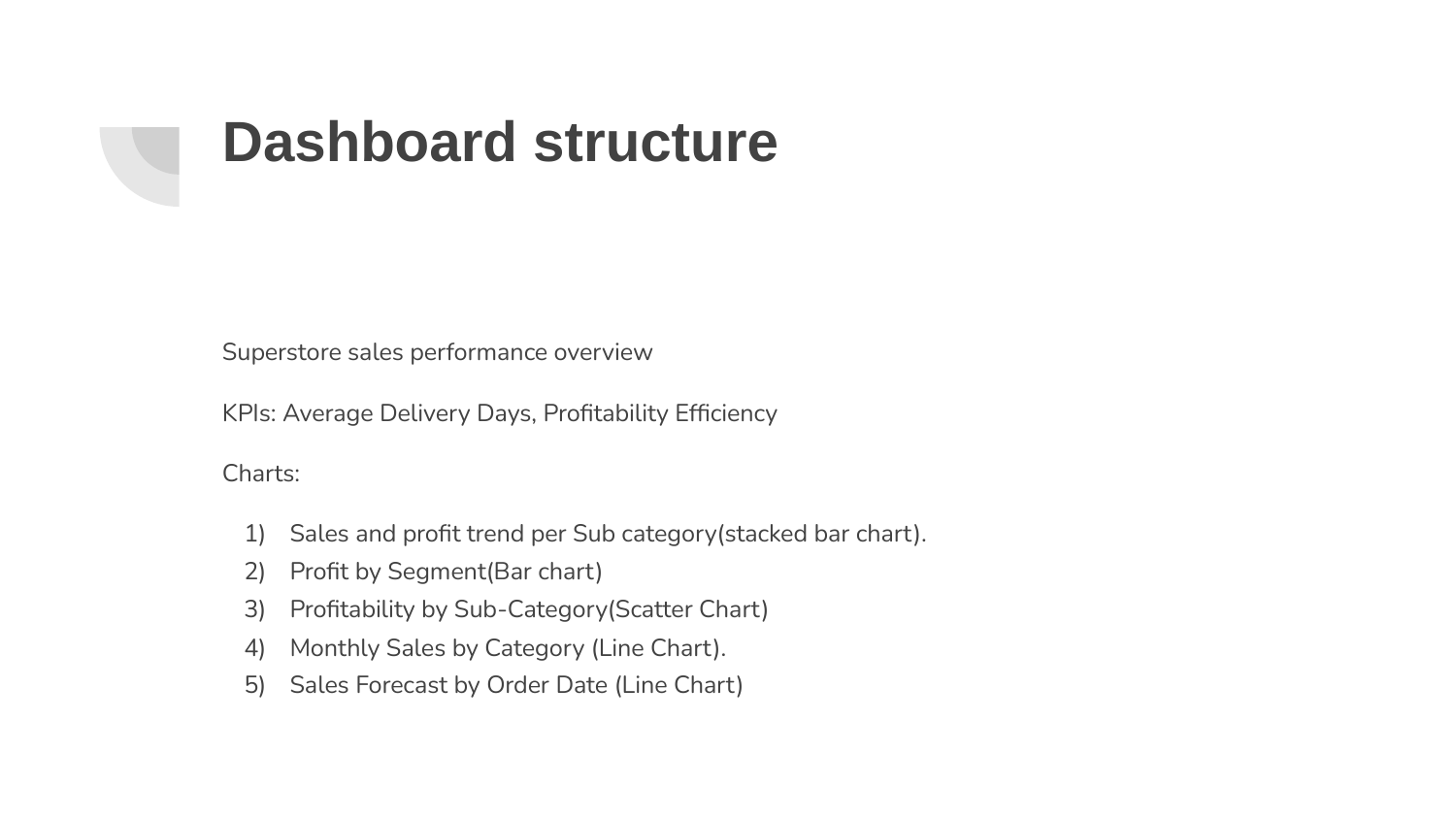

# Dashboard structure
Superstore sales performance overview
KPIs: Average Delivery Days, Profitability Efficiency
Charts:
Sales and profit trend per Sub category(stacked bar chart).
Profit by Segment(Bar chart)
Profitability by Sub-Category(Scatter Chart)
Monthly Sales by Category (Line Chart).
Sales Forecast by Order Date (Line Chart)